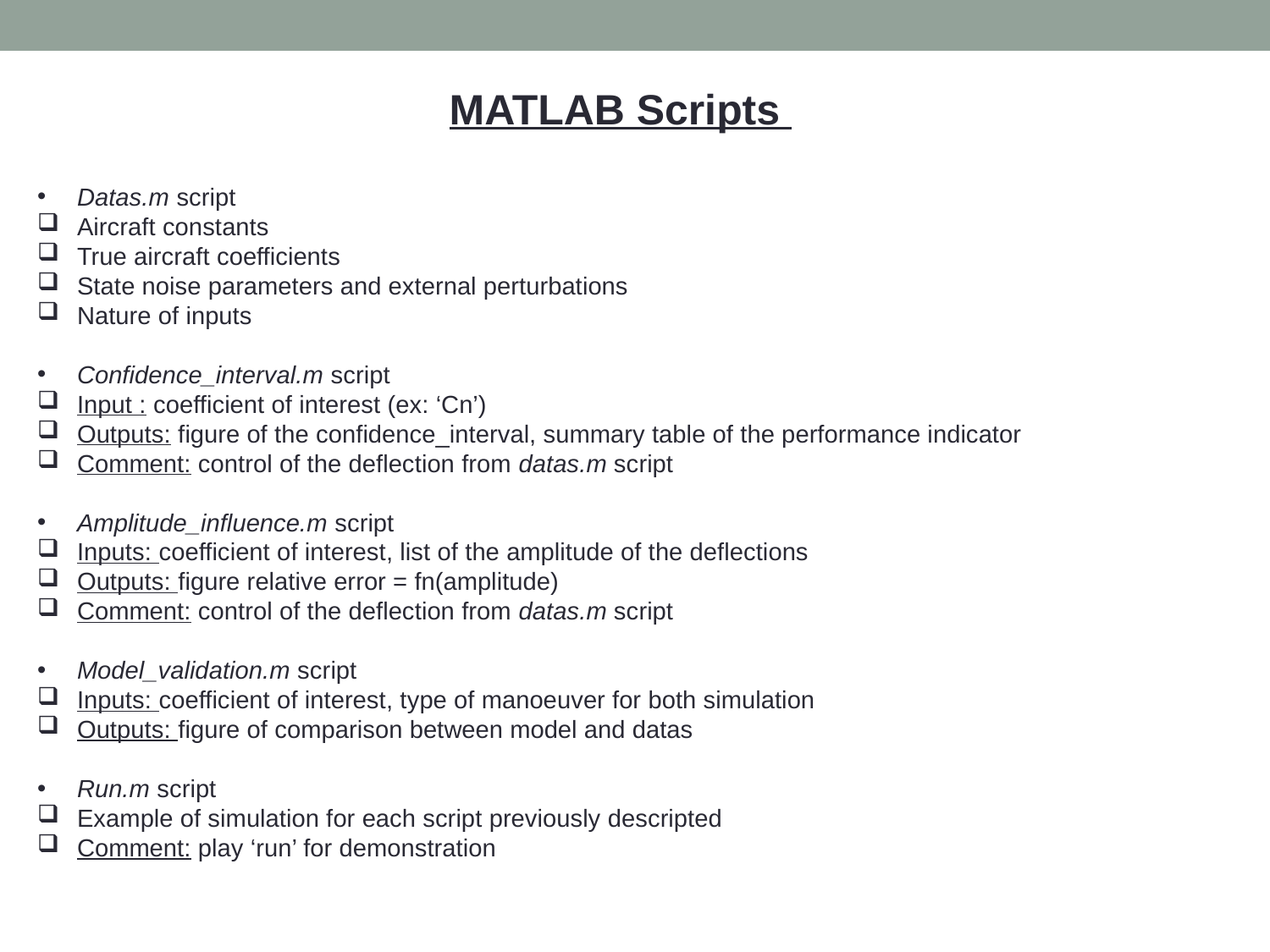

MATLAB Scripts
Datas.m script
Aircraft constants
True aircraft coefficients
State noise parameters and external perturbations
Nature of inputs

Confidence_interval.m script
Input : coefficient of interest (ex: ‘Cn’)
Outputs: figure of the confidence_interval, summary table of the performance indicator
Comment: control of the deflection from datas.m script

Amplitude_influence.m script
Inputs: coefficient of interest, list of the amplitude of the deflections
Outputs: figure relative error = fn(amplitude)
Comment: control of the deflection from datas.m script

Model_validation.m script
Inputs: coefficient of interest, type of manoeuver for both simulation
Outputs: figure of comparison between model and datas

Run.m script
Example of simulation for each script previously descripted
Comment: play ‘run’ for demonstration